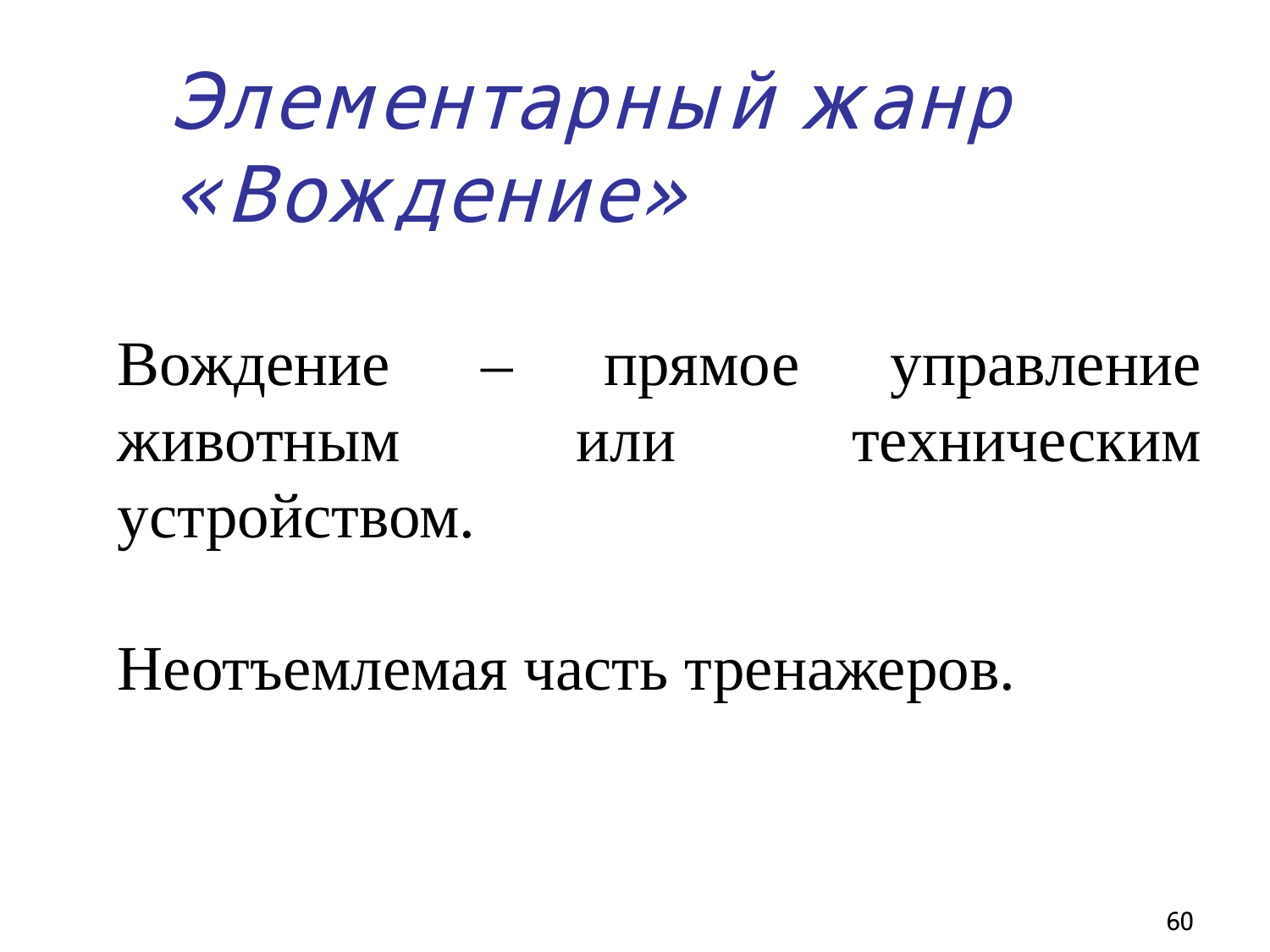

# Элементарный жанр «Вождение»
Вождение – прямое управление животным или техническим устройством.

Неотъемлемая часть тренажеров.
60